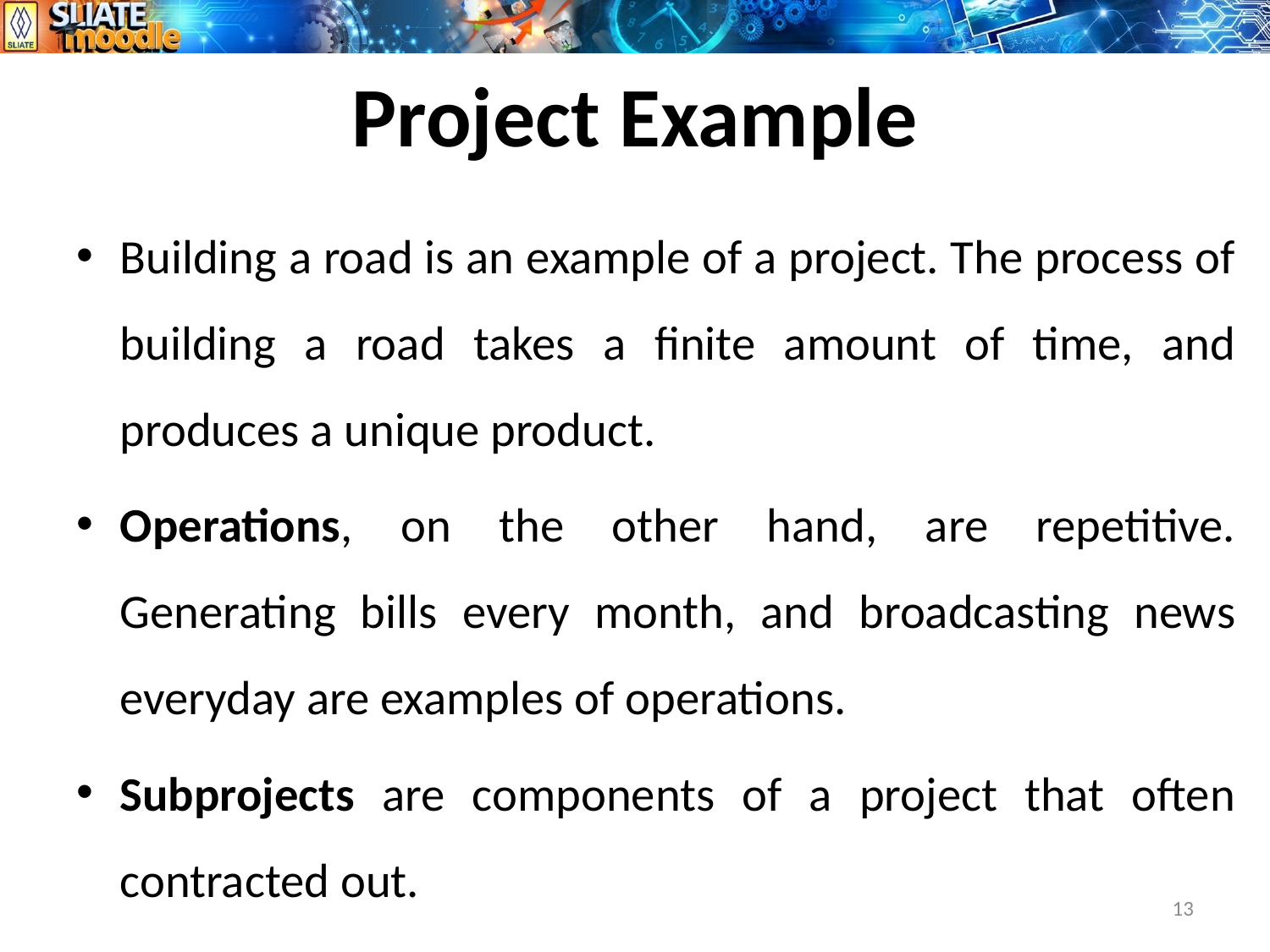

# Project Example
Building a road is an example of a project. The process of building a road takes a finite amount of time, and produces a unique product.
Operations, on the other hand, are repetitive. Generating bills every month, and broadcasting news everyday are examples of operations.
Subprojects are components of a project that often contracted out.

13